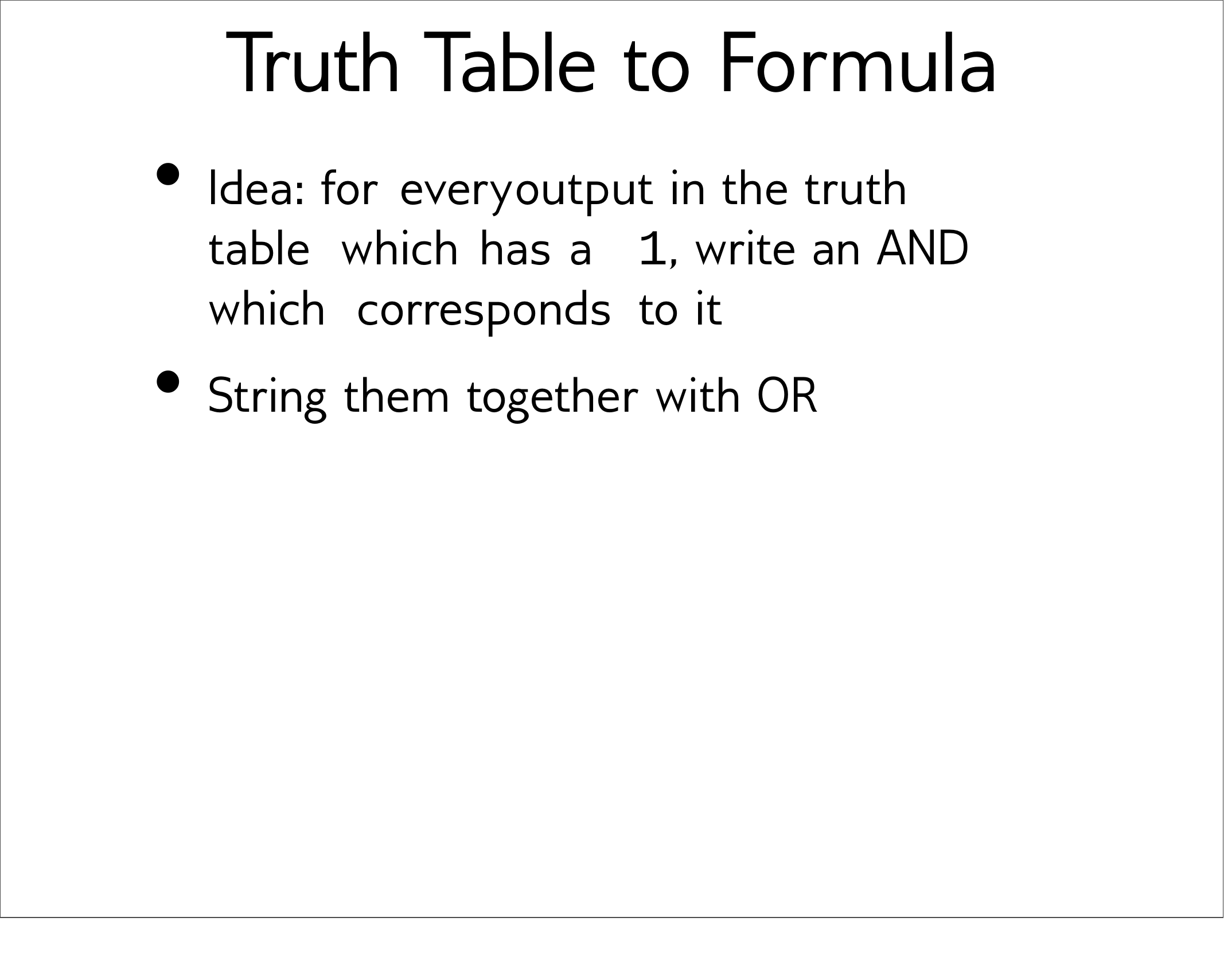

# Truth Table to Formula
Idea: for	every	output in the truth table  which	has	a	1, write an AND which  corresponds	to it
String them together with OR